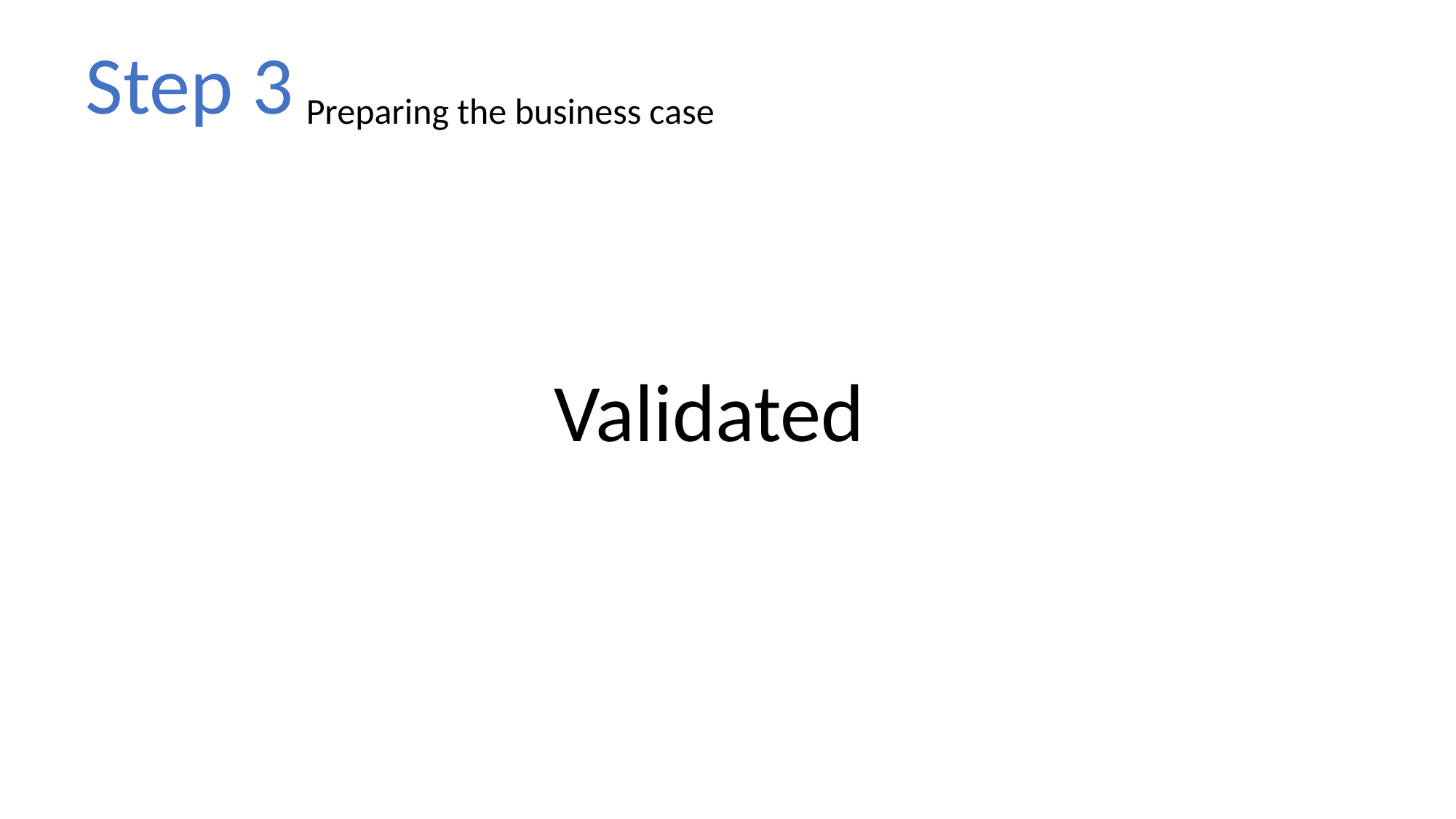

Step 3
Preparing the business case
Validated